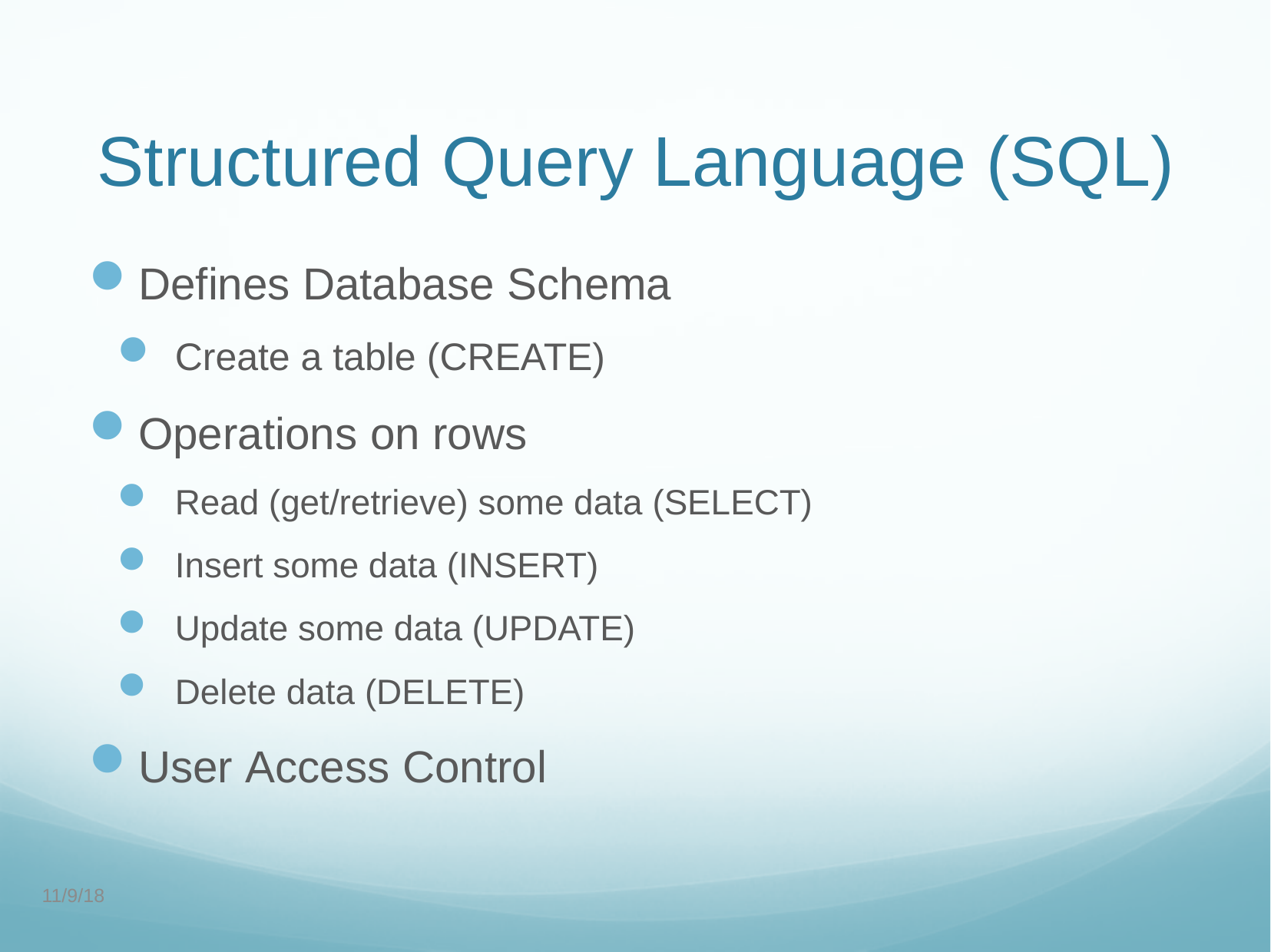

# Structured Query Language (SQL)
Defines Database Schema
Create a table (CREATE)
Operations on rows
Read (get/retrieve) some data (SELECT)
Insert some data (INSERT)
Update some data (UPDATE)
Delete data (DELETE)
User Access Control
11/9/18
Web Sys I - MySQL
10